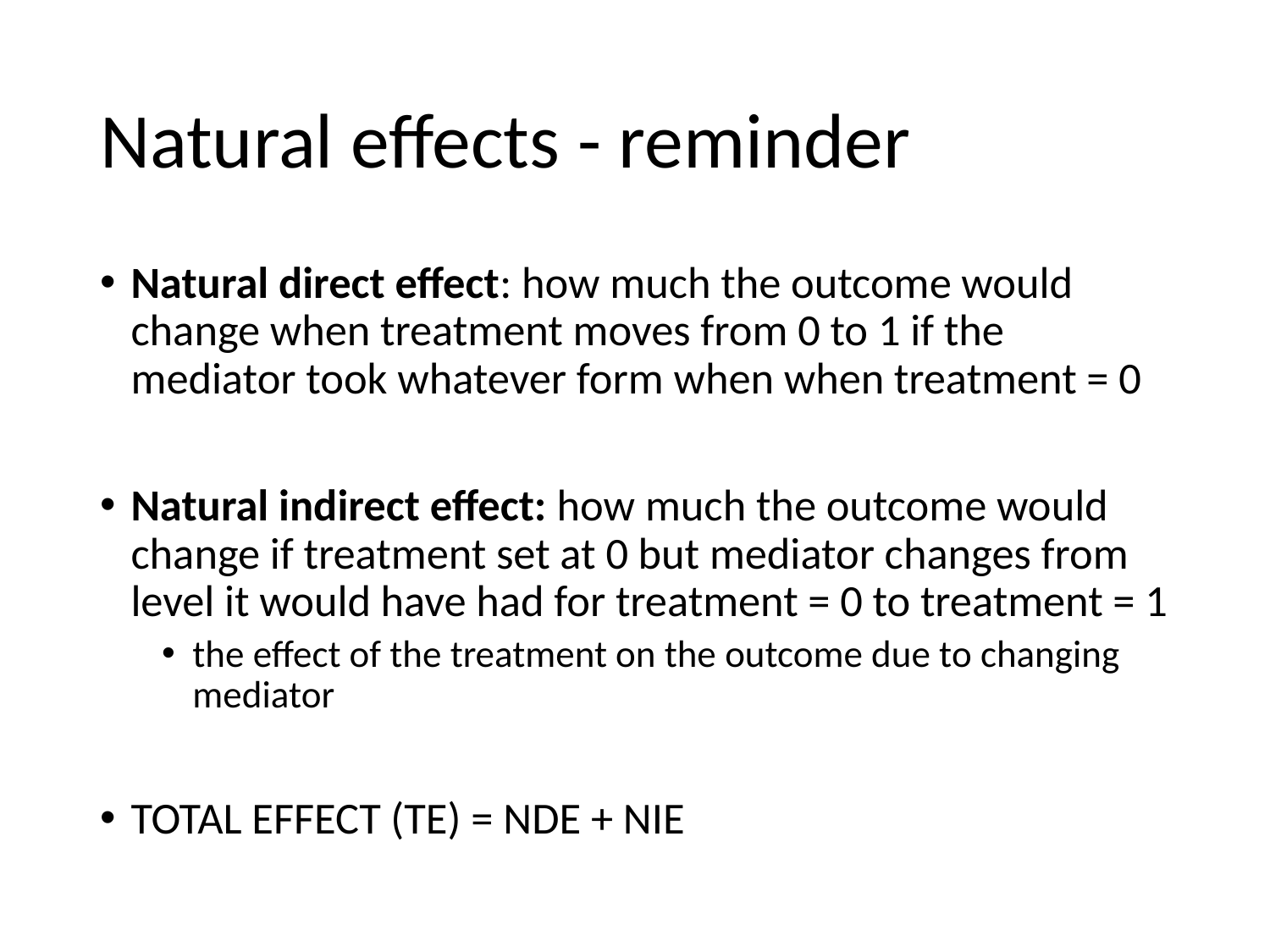

# Natural effects - reminder
Natural direct effect: how much the outcome would change when treatment moves from 0 to 1 if the mediator took whatever form when when treatment = 0

Natural indirect effect: how much the outcome would change if treatment set at 0 but mediator changes from level it would have had for treatment = 0 to treatment = 1
the effect of the treatment on the outcome due to changing mediator

TOTAL EFFECT (TE) = NDE + NIE